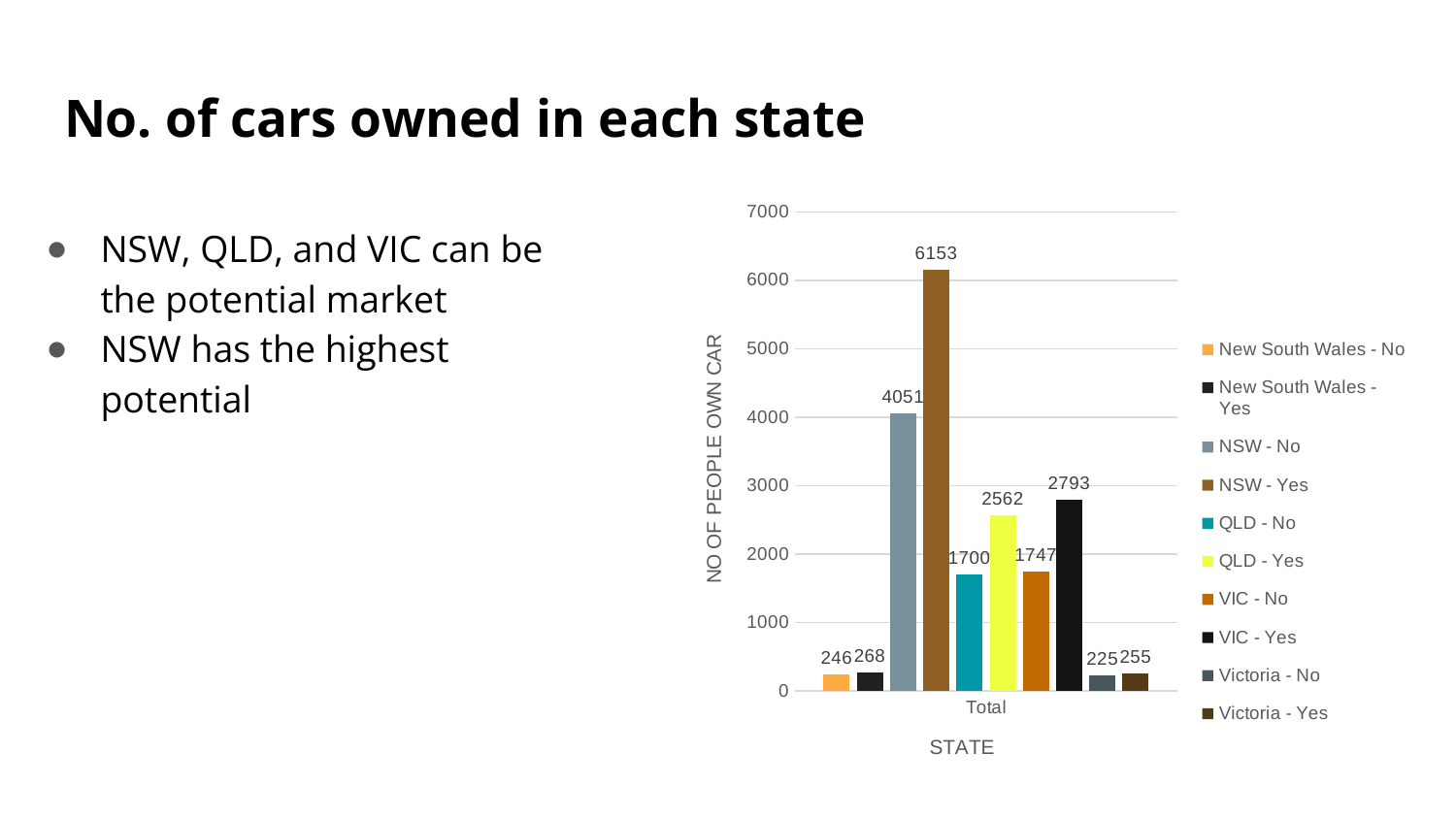

# No. of cars owned in each state

### Chart

| Category | New South Wales - No | New South Wales - Yes | NSW - No | NSW - Yes | QLD - No | QLD - Yes | VIC - No | VIC - Yes | Victoria - No | Victoria - Yes |
|---|---|---|---|---|---|---|---|---|---|---|
| Total | 246.0 | 268.0 | 4051.0 | 6153.0 | 1700.0 | 2562.0 | 1747.0 | 2793.0 | 225.0 | 255.0 |
NSW, QLD, and VIC can be the potential market
NSW has the highest potential